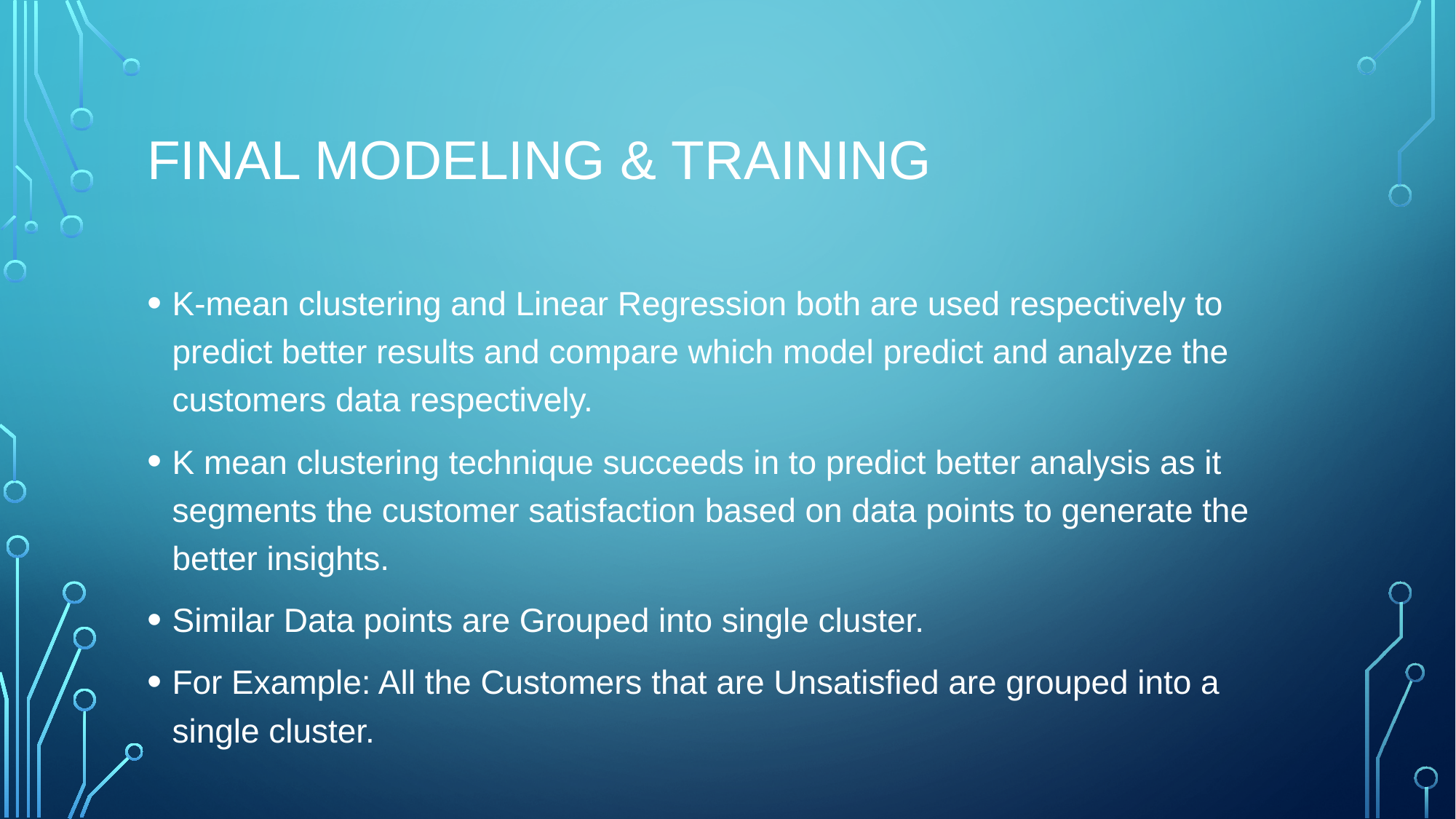

# Final Modeling & Training
K-mean clustering and Linear Regression both are used respectively to predict better results and compare which model predict and analyze the customers data respectively.
K mean clustering technique succeeds in to predict better analysis as it segments the customer satisfaction based on data points to generate the better insights.
Similar Data points are Grouped into single cluster.
For Example: All the Customers that are Unsatisfied are grouped into a single cluster.